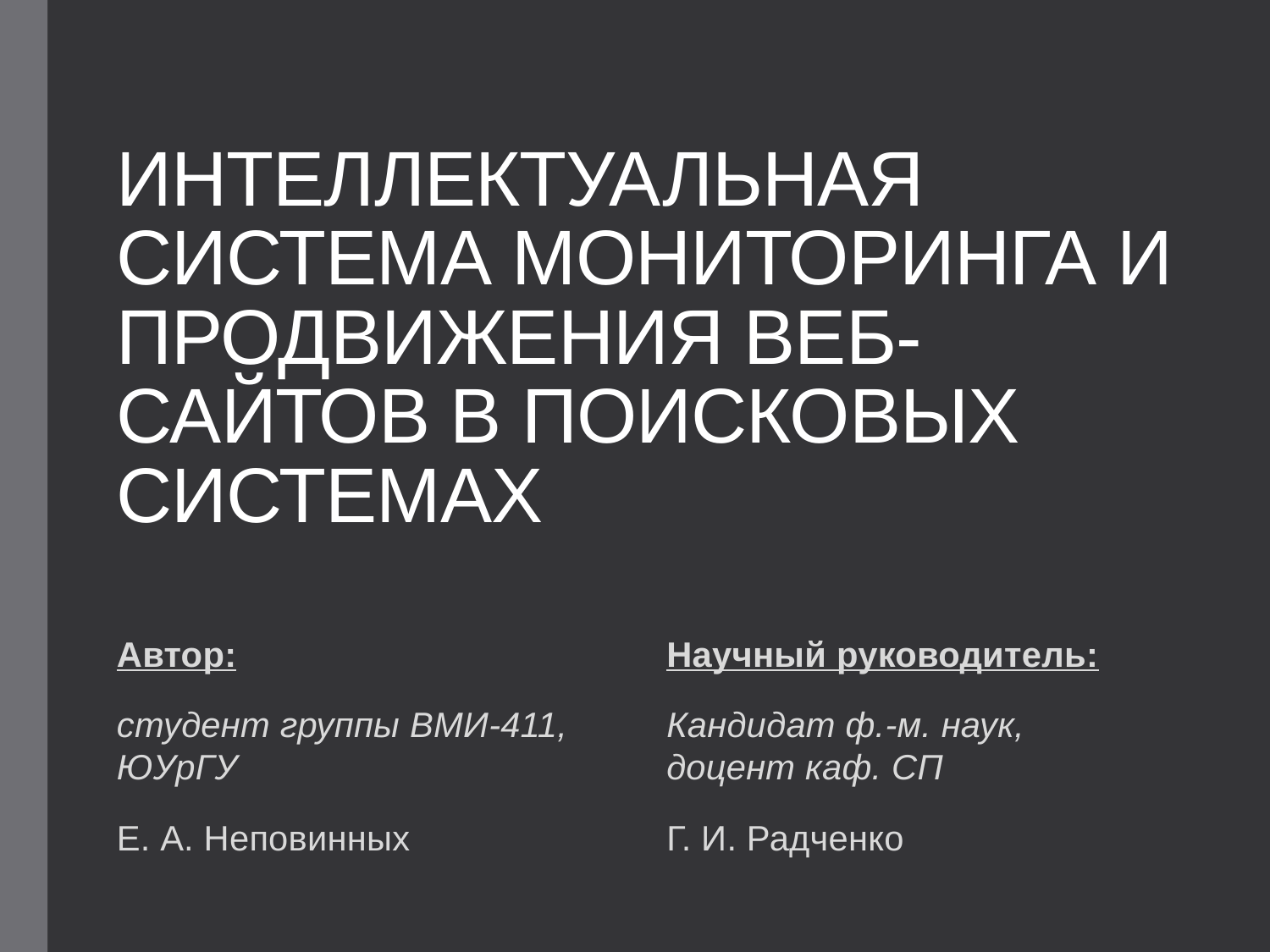

# ИНТЕЛЛЕКТУАЛЬНАЯ СИСТЕМА МОНИТОРИНГА И ПРОДВИЖЕНИЯ ВЕБ-САЙТОВ В ПОИСКОВЫХ СИСТЕМАХ
Автор:
студент группы ВМИ-411, ЮУрГУ
Е. А. Неповинных
Научный руководитель:
Кандидат ф.-м. наук,
доцент каф. СП
Г. И. Радченко